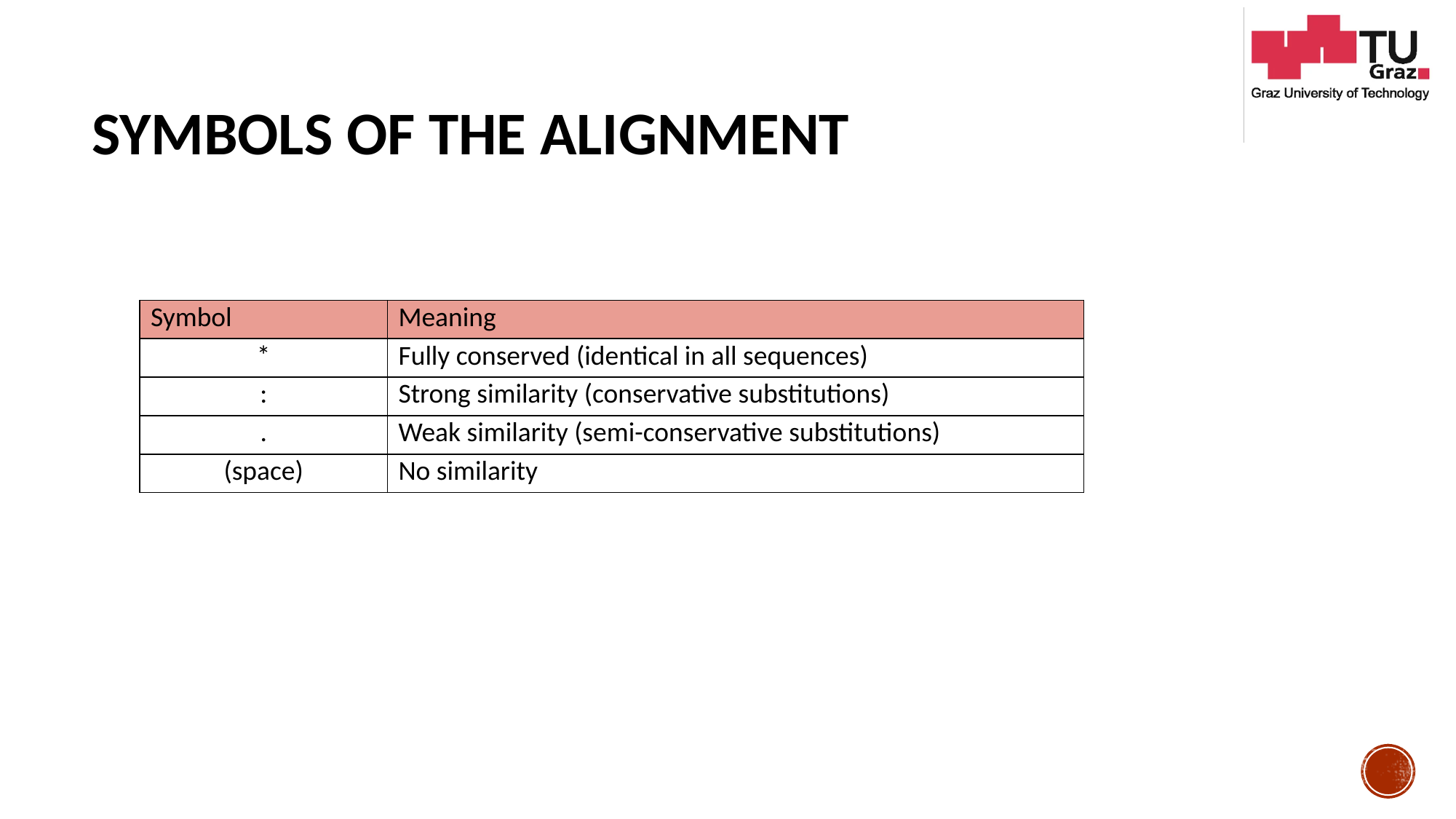

# Symbols of the alignment
| Symbol | Meaning |
| --- | --- |
| \* | Fully conserved (identical in all sequences) |
| : | Strong similarity (conservative substitutions) |
| . | Weak similarity (semi-conservative substitutions) |
| (space) | No similarity |